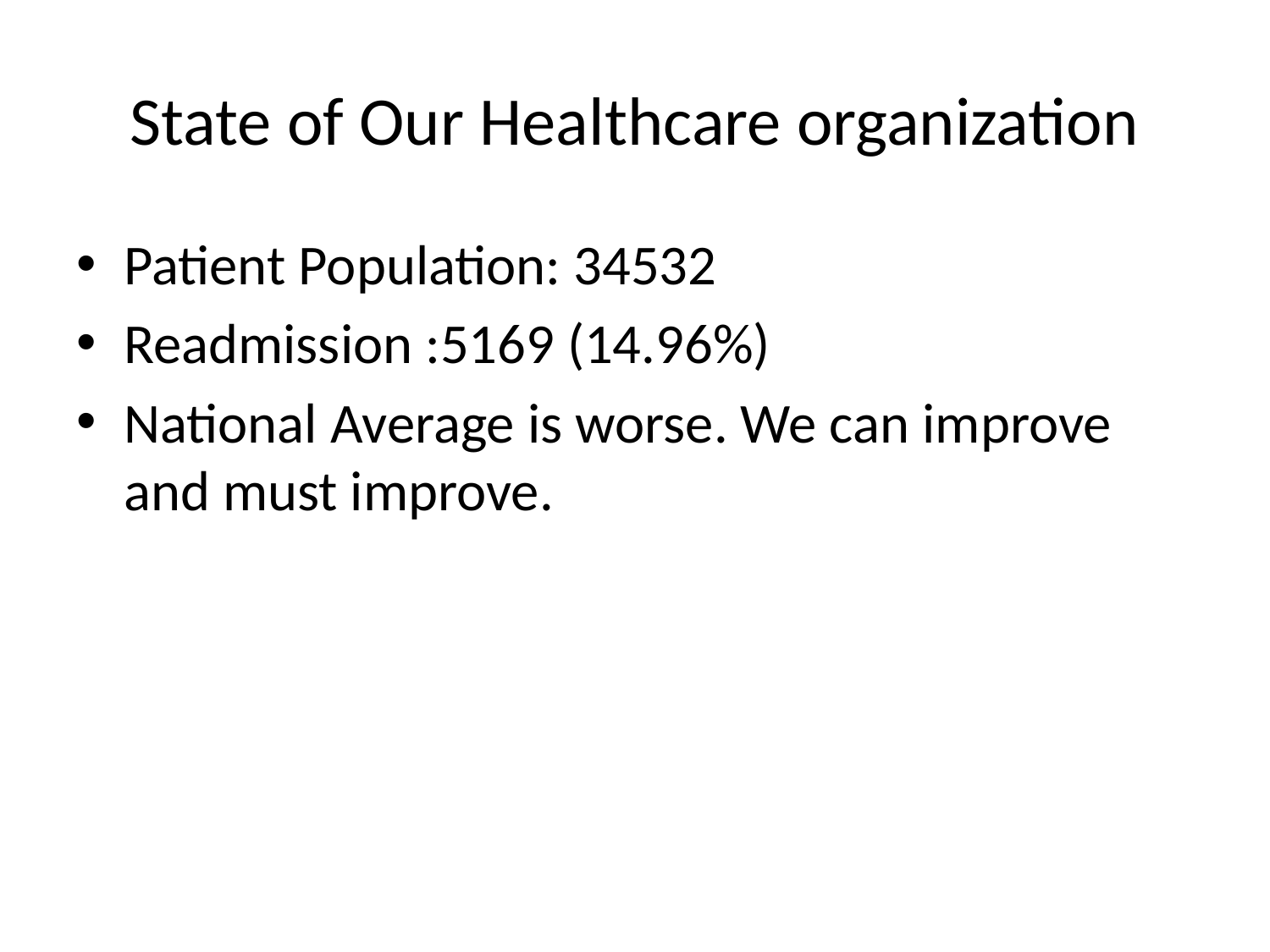

# State of Our Healthcare organization
Patient Population: 34532
Readmission :5169 (14.96%)
National Average is worse. We can improve and must improve.